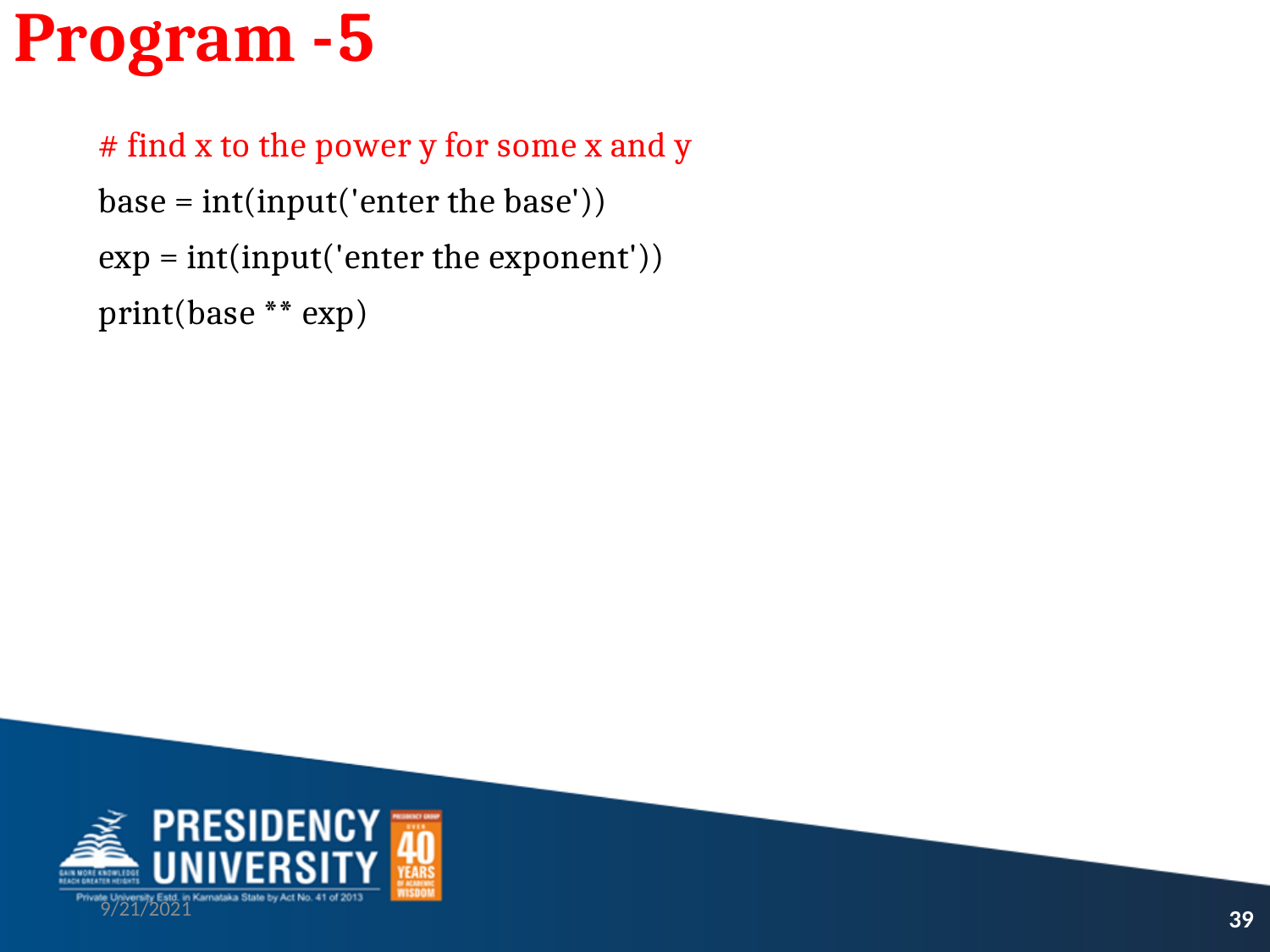

# Program -5
# find x to the power y for some x and y
base = int(input('enter the base'))
exp = int(input('enter the exponent'))
print(base ** exp)

9/21/2021
39